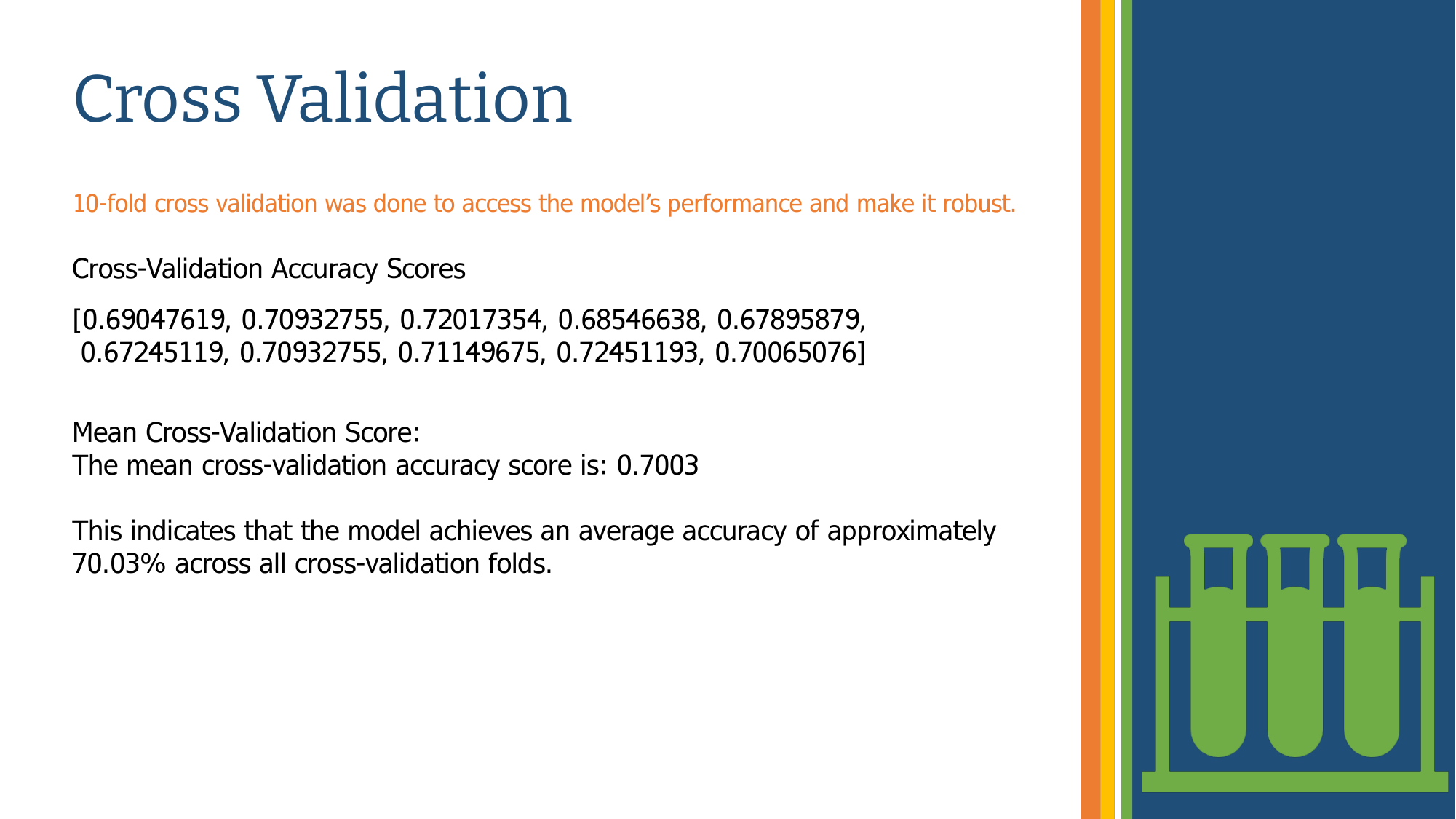

# Cross Validation
10-fold cross validation was done to access the model’s performance and make it robust.
Cross-Validation Accuracy Scores
[0.69047619, 0.70932755, 0.72017354, 0.68546638, 0.67895879,
 0.67245119, 0.70932755, 0.71149675, 0.72451193, 0.70065076]
Mean Cross-Validation Score:
The mean cross-validation accuracy score is: 0.7003

This indicates that the model achieves an average accuracy of approximately 70.03% across all cross-validation folds.